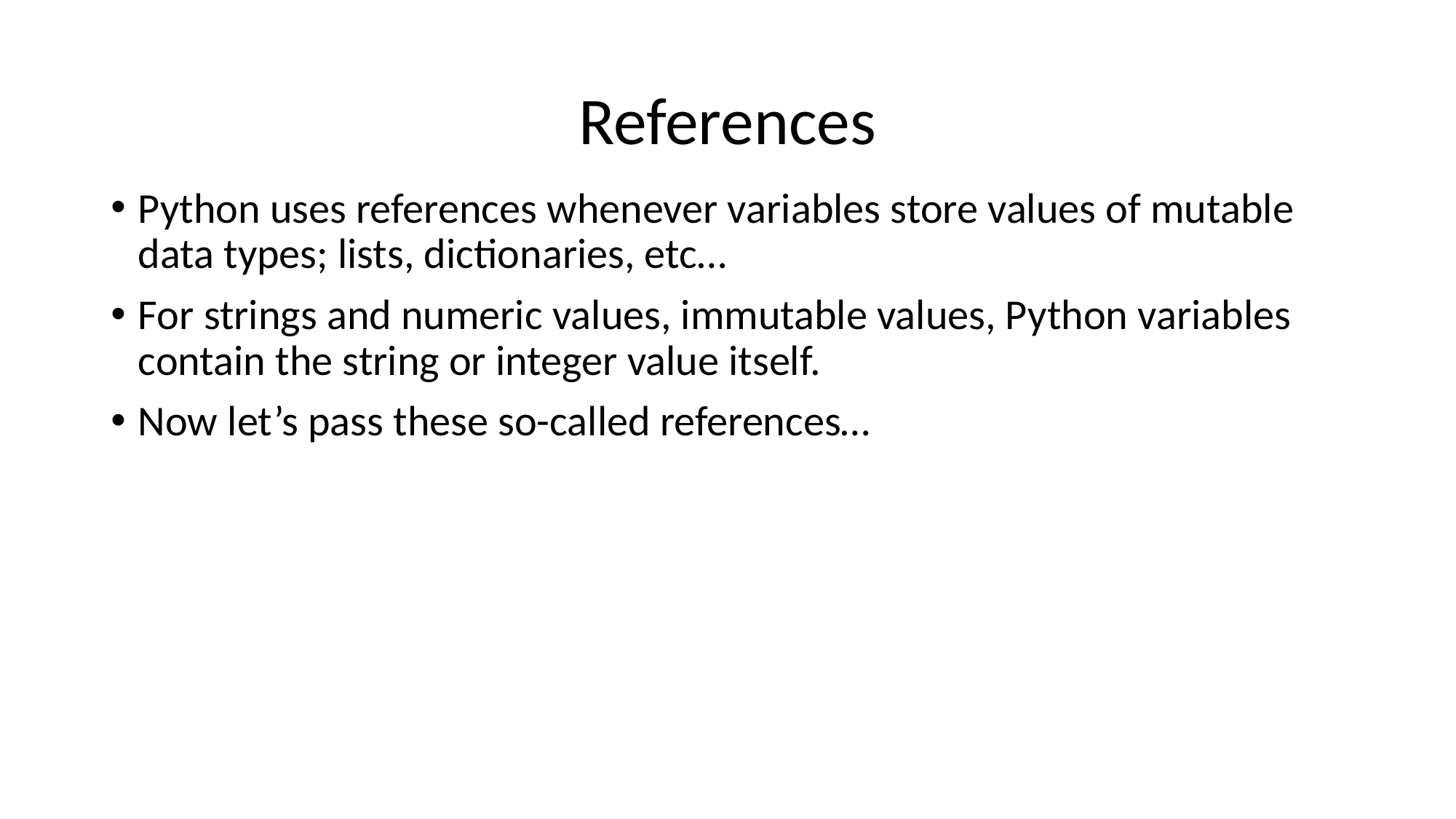

# References
Python uses references whenever variables store values of mutable data types; lists, dictionaries, etc…
For strings and numeric values, immutable values, Python variables contain the string or integer value itself.
Now let’s pass these so-called references…